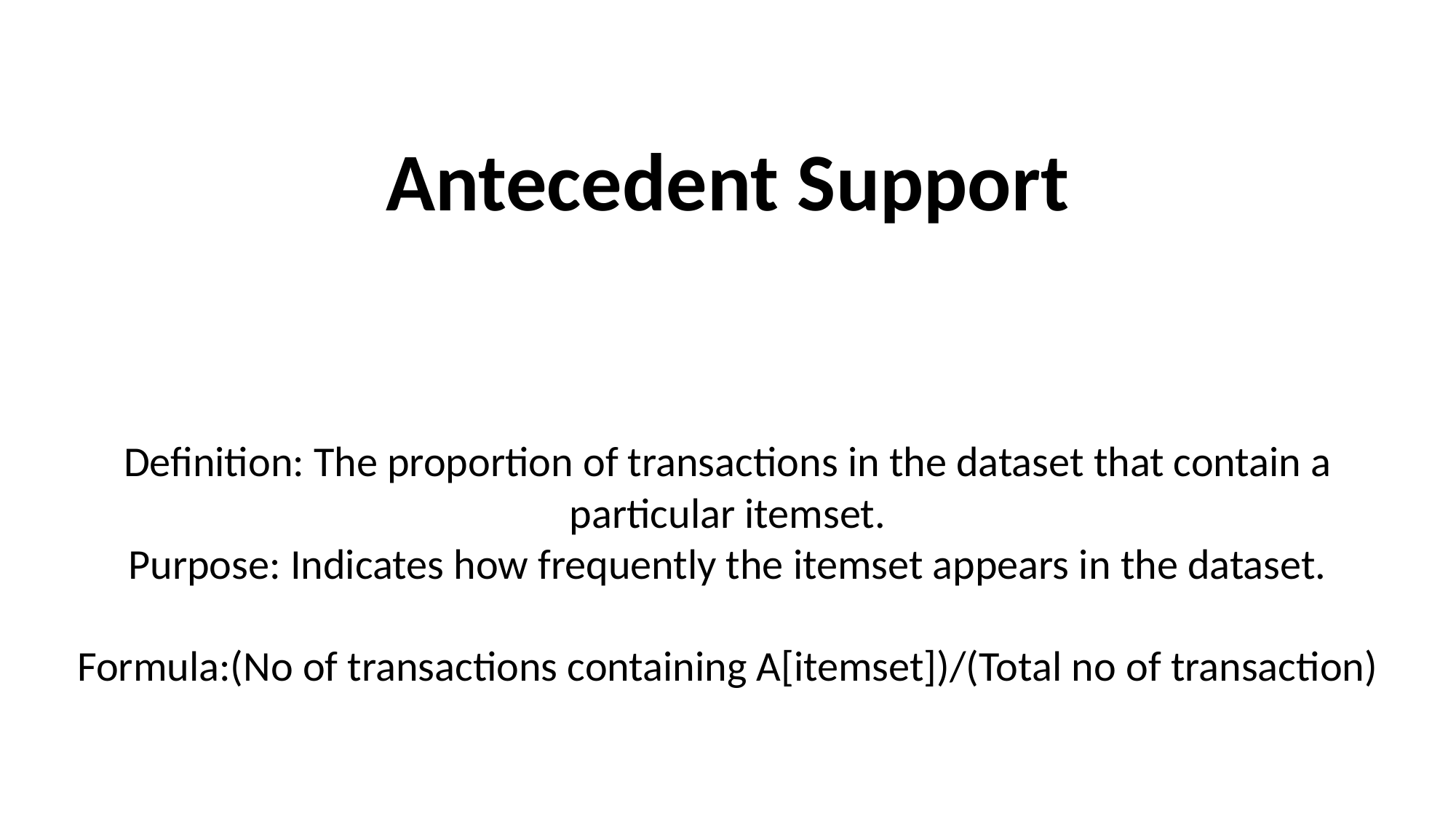

Antecedent Support
Definition: The proportion of transactions in the dataset that contain a particular itemset.
Purpose: Indicates how frequently the itemset appears in the dataset.

Formula:(No of transactions containing A[itemset])/(Total no of transaction)